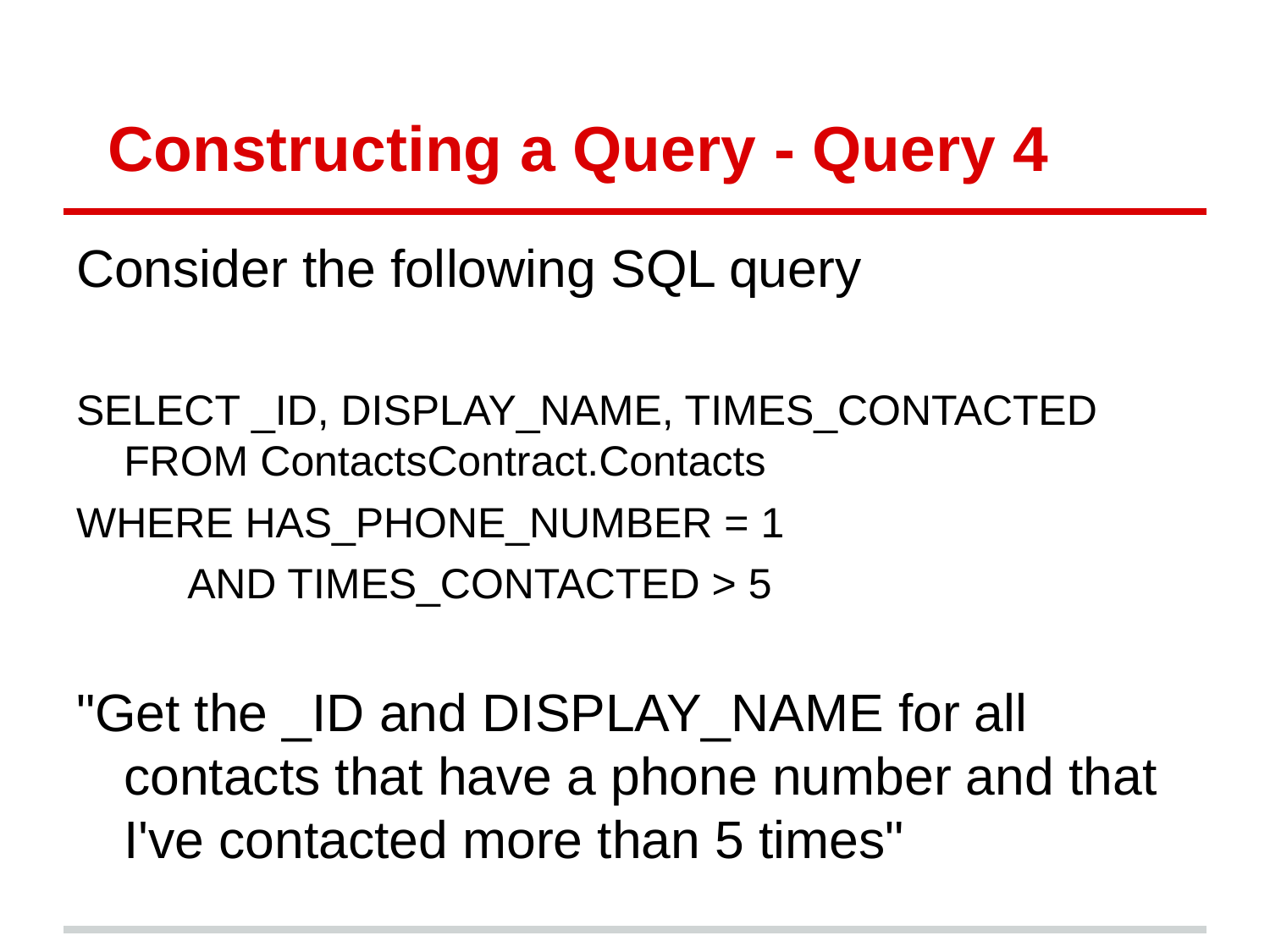

# Constructing a Query - Query 4
Consider the following SQL query

SELECT _ID, DISPLAY_NAME, TIMES_CONTACTED FROM ContactsContract.Contacts
WHERE HAS_PHONE_NUMBER = 1
AND TIMES_CONTACTED > 5

"Get the _ID and DISPLAY_NAME for all contacts that have a phone number and that I've contacted more than 5 times"